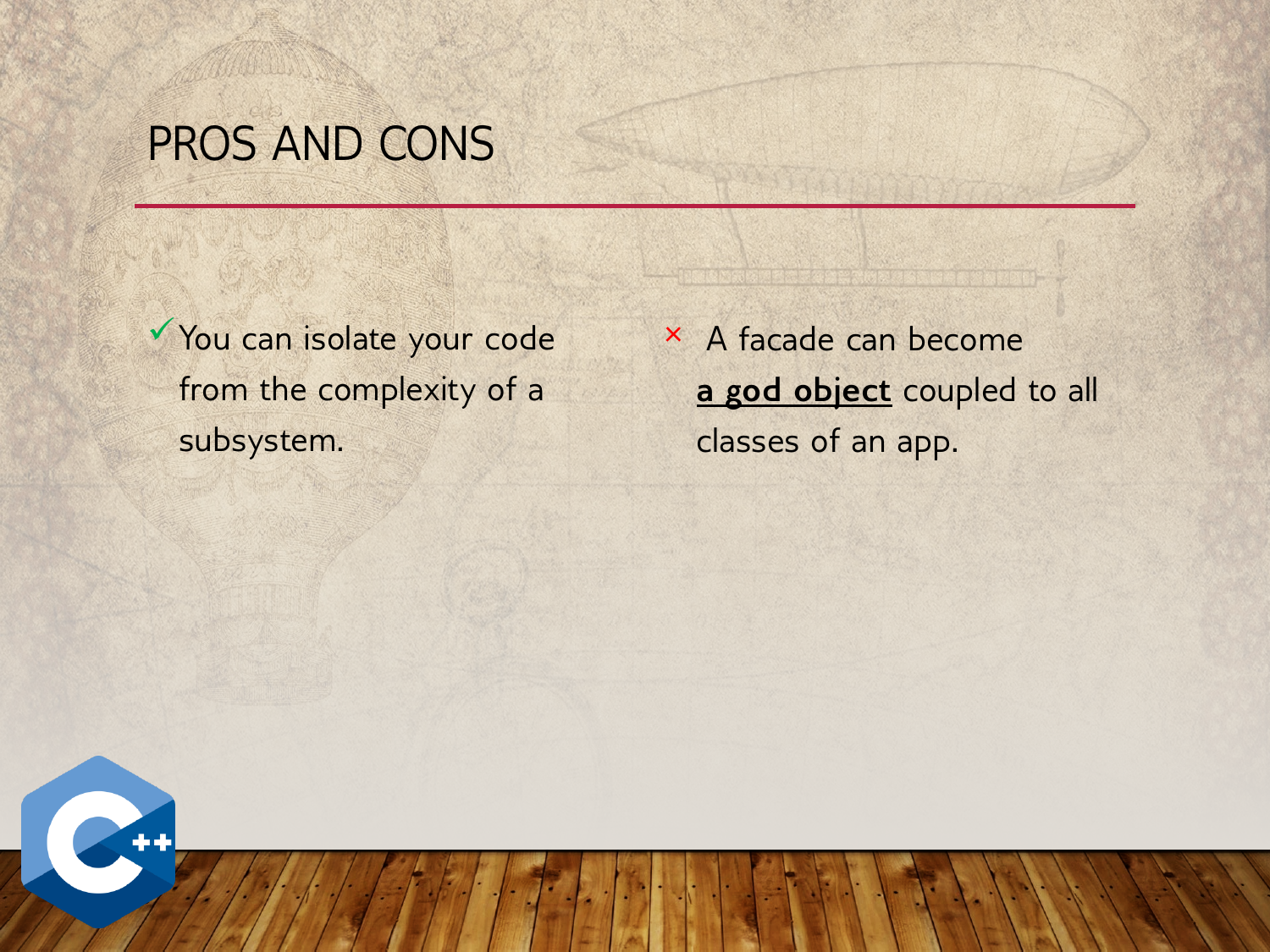

# Pros and Cons
You can isolate your code from the complexity of a subsystem.
 A facade can become a god object coupled to all classes of an app.